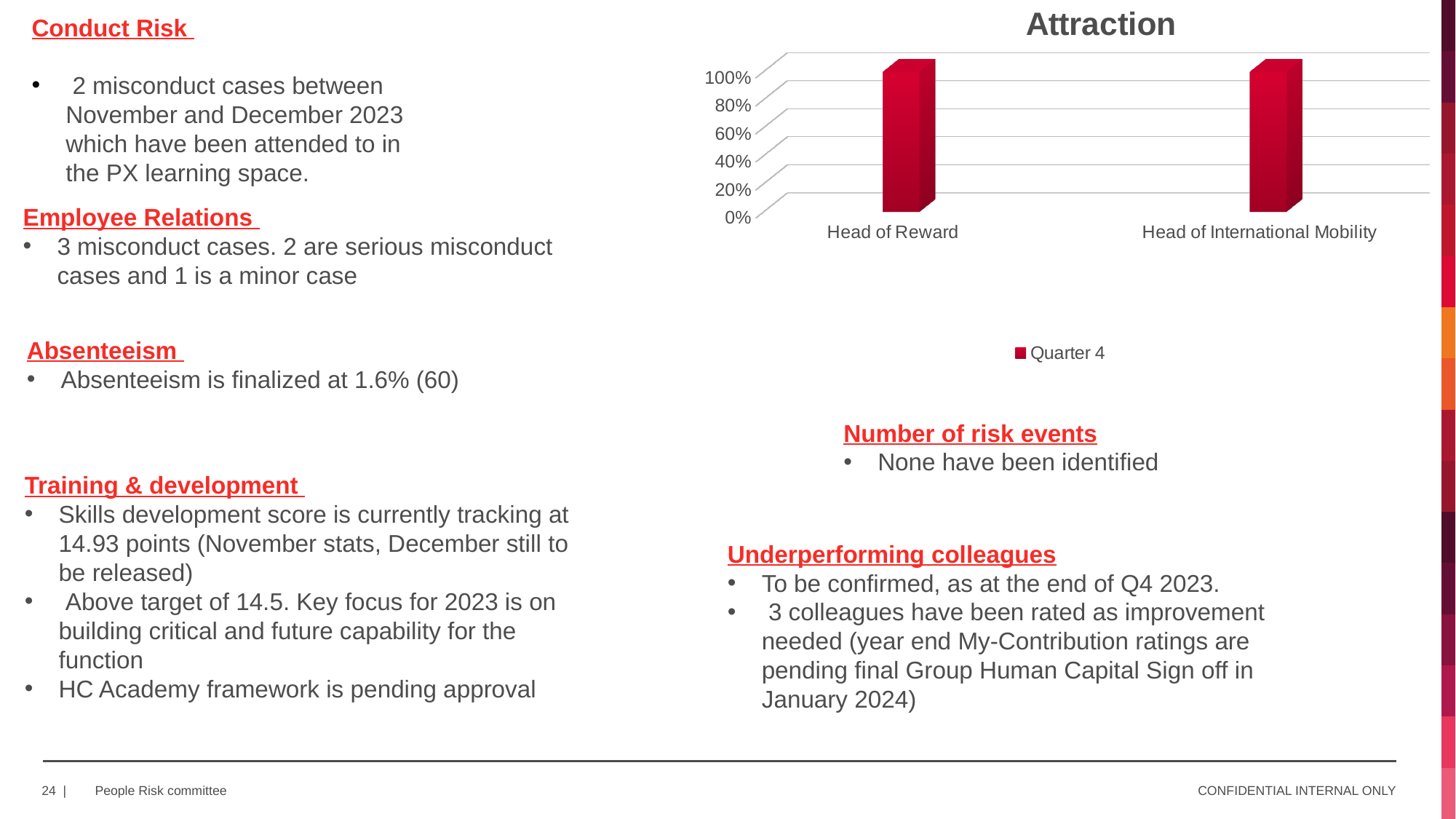

[unsupported chart]

[unsupported chart]

Conduct Risk

 2 misconduct cases between November and December 2023 which have been attended to in the PX learning space.

Employee Relations
3 misconduct cases. 2 are serious misconduct cases and 1 is a minor case
Absenteeism
Absenteeism is finalized at 1.6% (60)
Number of risk events
None have been identified

Training & development
Skills development score is currently tracking at 14.93 points (November stats, December still to be released)
 Above target of 14.5. Key focus for 2023 is on building critical and future capability for the function
HC Academy framework is pending approval

Underperforming colleagues
To be confirmed, as at the end of Q4 2023.
 3 colleagues have been rated as improvement needed (year end My-Contribution ratings are pending final Group Human Capital Sign off in January 2024)